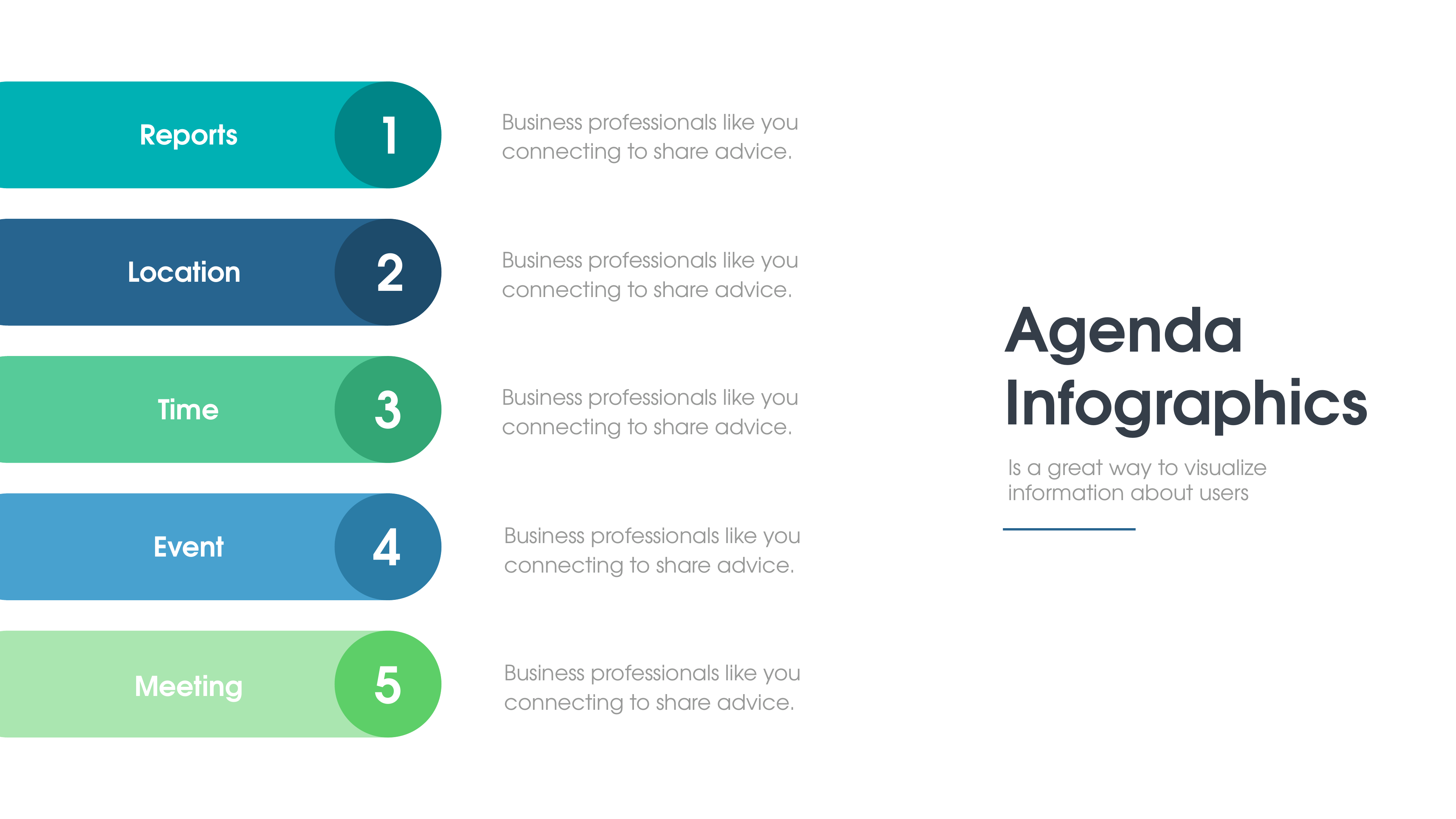

1
Business professionals like you connecting to share advice.
Reports

2
Business professionals like you connecting to share advice.
Location
Agenda
Infographics

Is a great way to visualize information about users

3
Business professionals like you connecting to share advice.
Time

4
Business professionals like you connecting to share advice.
Event

5
Business professionals like you connecting to share advice.
Meeting